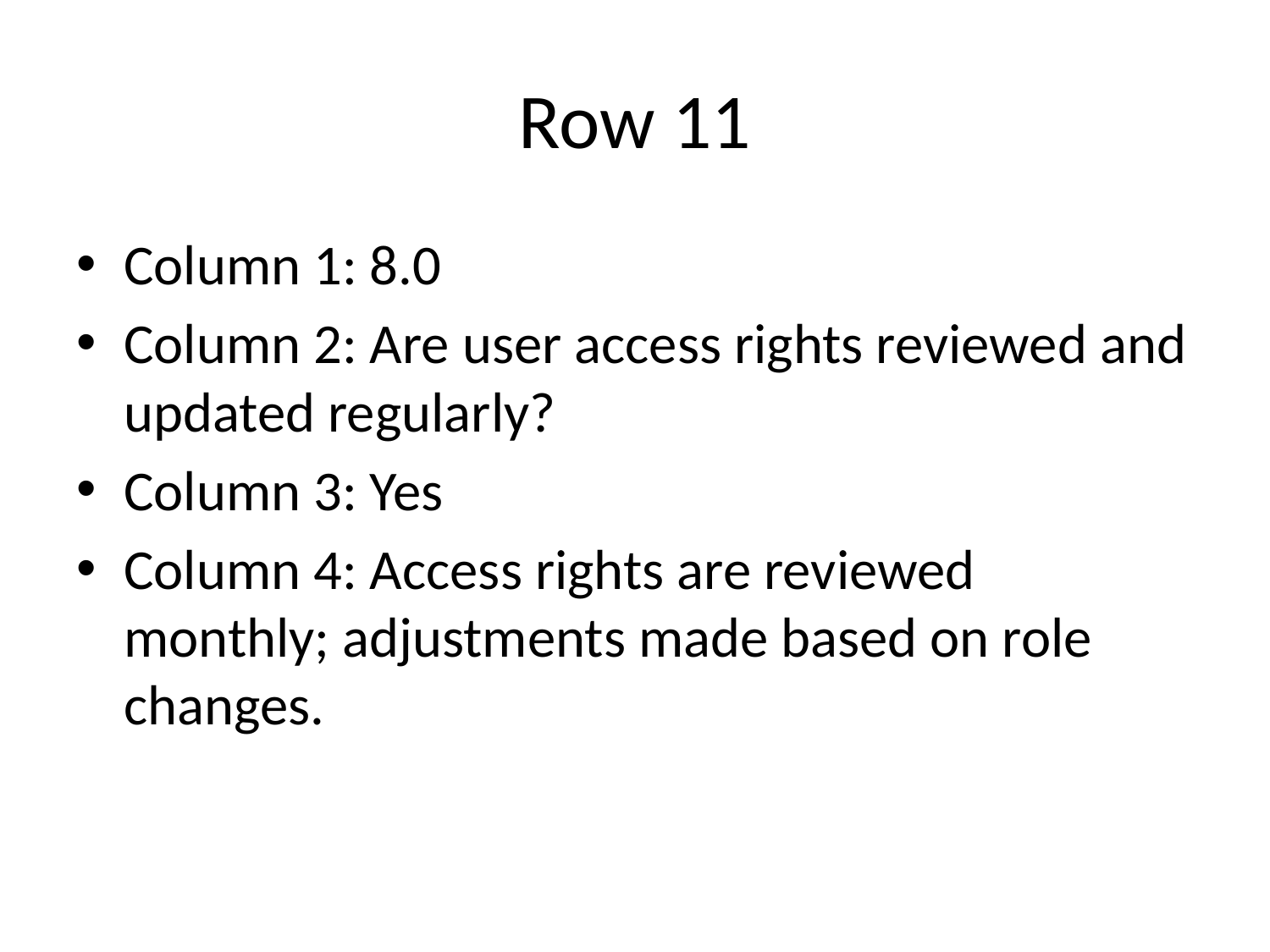

# Row 11
Column 1: 8.0
Column 2: Are user access rights reviewed and updated regularly?
Column 3: Yes
Column 4: Access rights are reviewed monthly; adjustments made based on role changes.